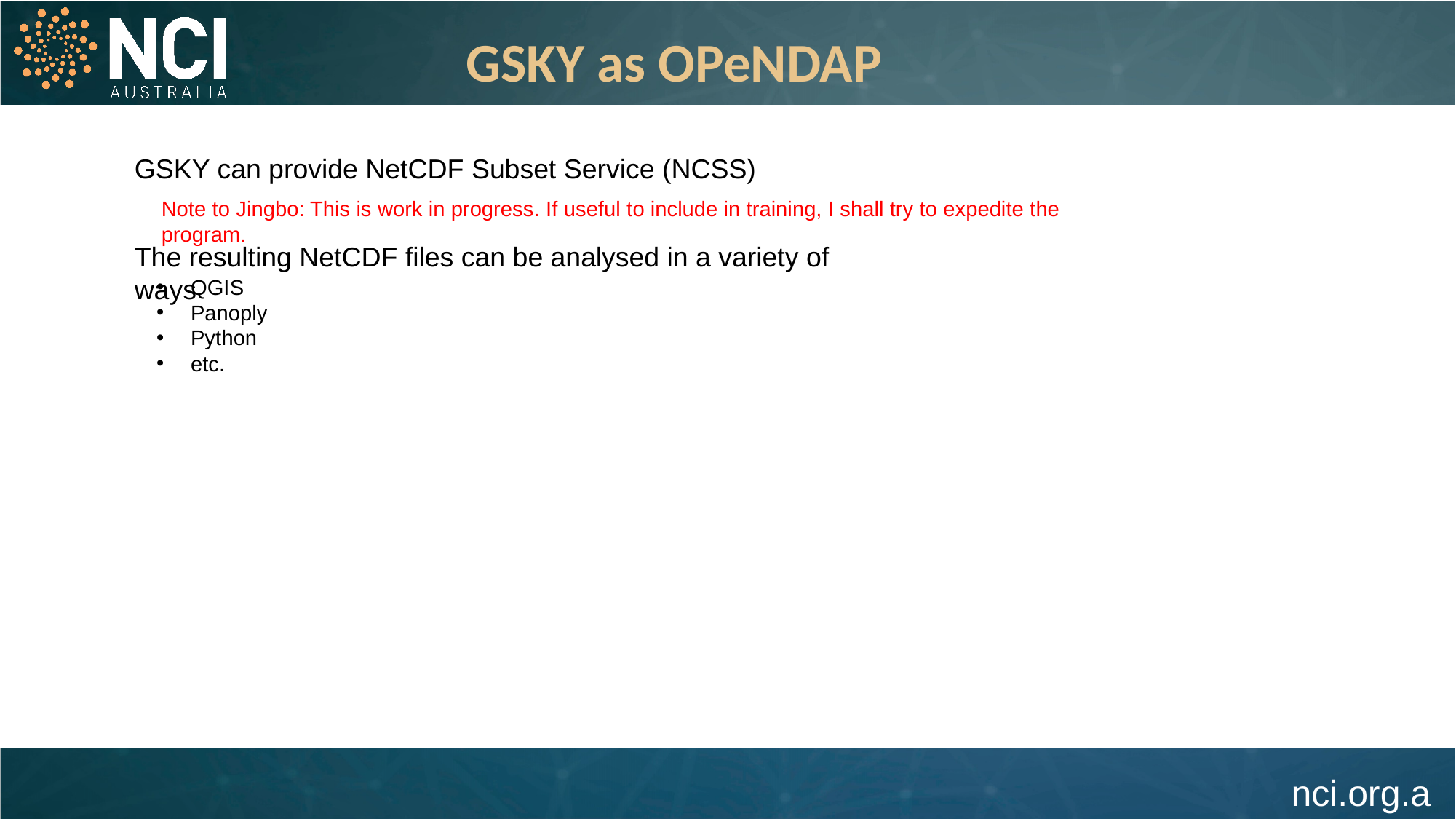

GSKY as OPeNDAP
GSKY can provide NetCDF Subset Service (NCSS)
Note to Jingbo: This is work in progress. If useful to include in training, I shall try to expedite the program.
The resulting NetCDF files can be analysed in a variety of ways
QGIS
Panoply
Python
etc.